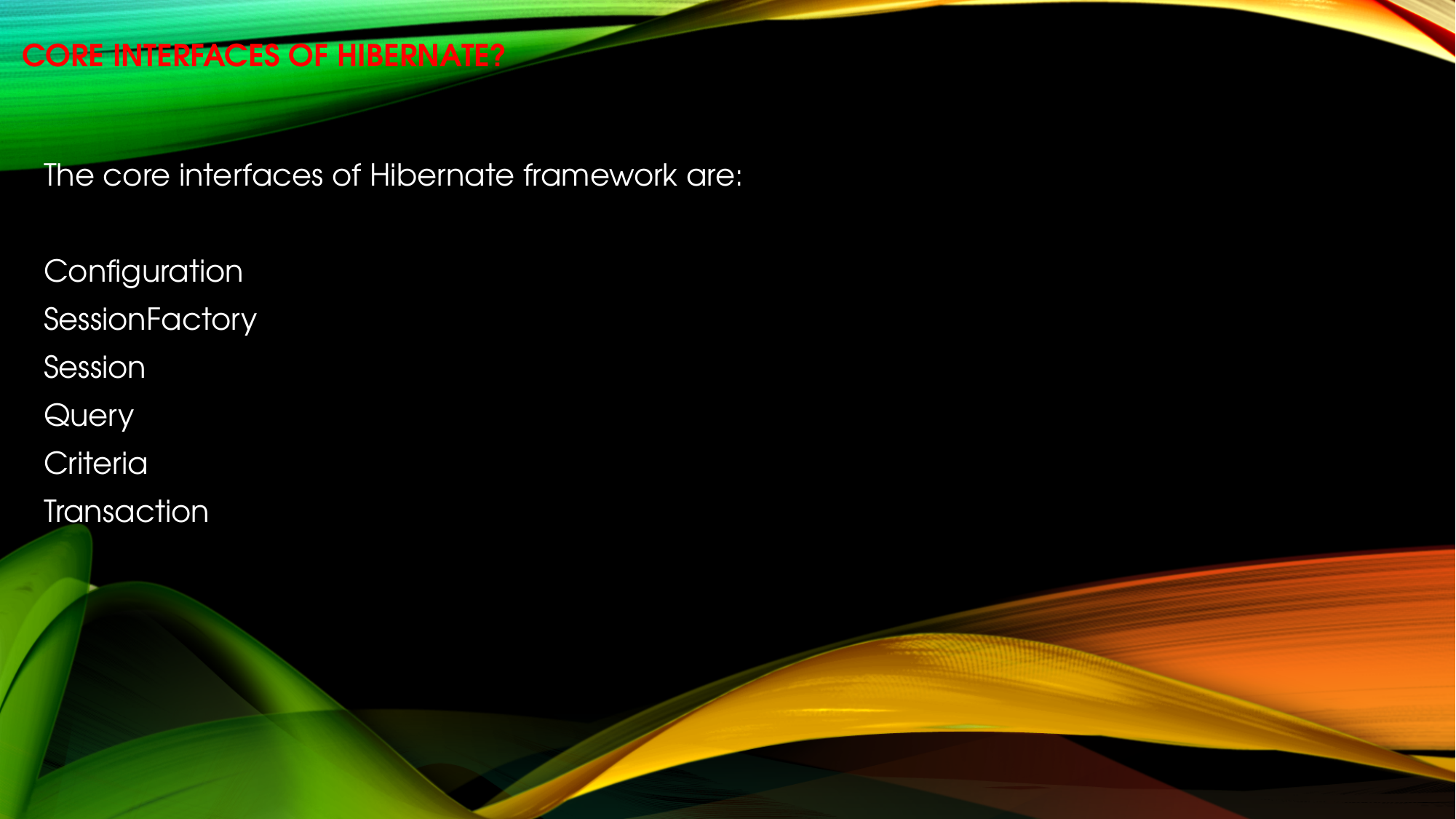

# core interfaces of Hibernate?
The core interfaces of Hibernate framework are:

Configuration
SessionFactory
Session
Query
Criteria
Transaction